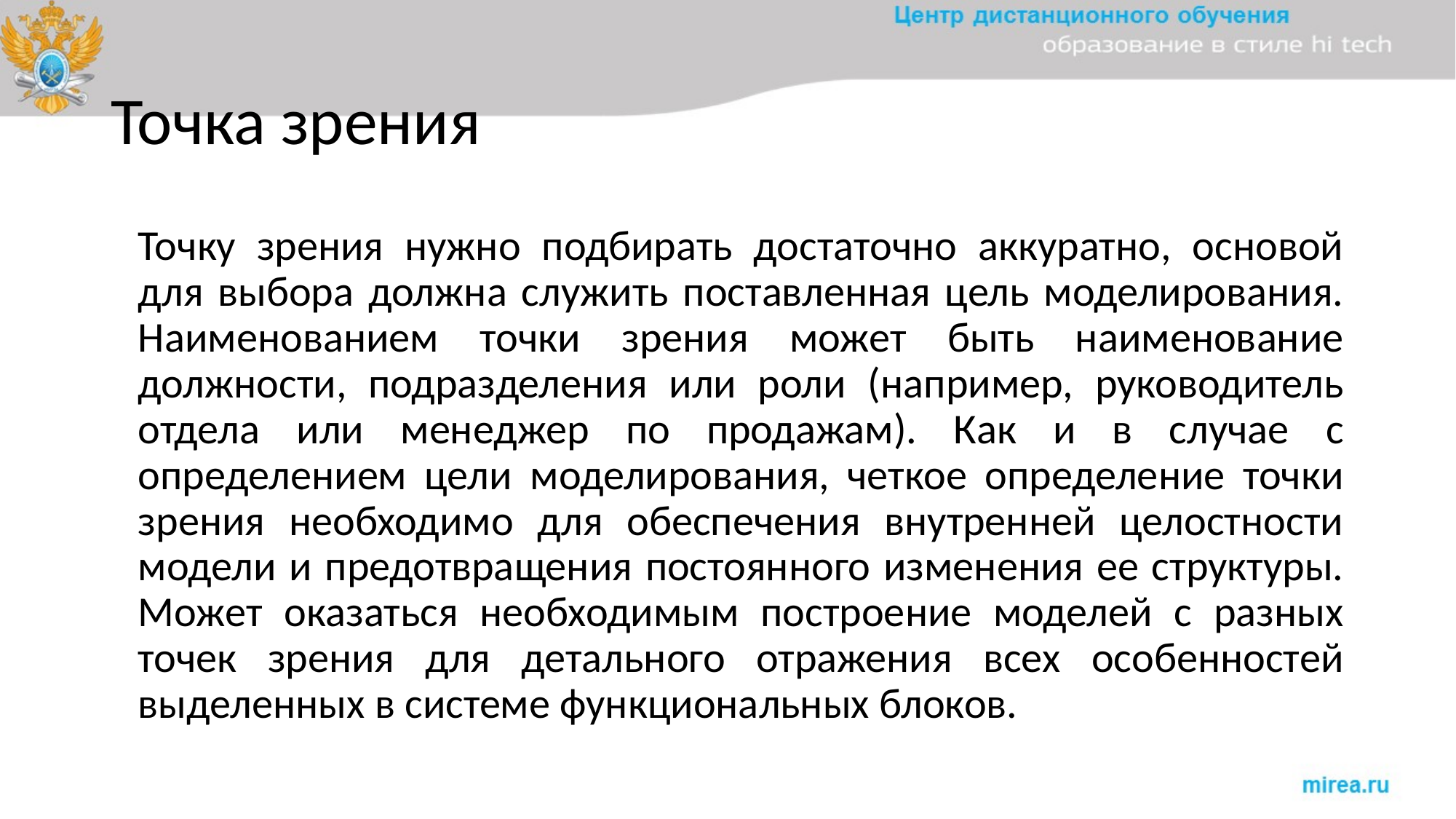

# Точка зрения
Точку зрения нужно подбирать достаточно аккуратно, основой для выбора должна служить поставленная цель моделирования. Наименованием точки зрения может быть наименование должности, подразделения или роли (например, руководитель отдела или менеджер по продажам). Как и в случае с определением цели моделирования, четкое определение точки зрения необходимо для обеспечения внутренней целостности модели и предотвращения постоянного изменения ее структуры. Может оказаться необходимым построение моделей с разных точек зрения для детального отражения всех особенностей выделенных в системе функциональных блоков.